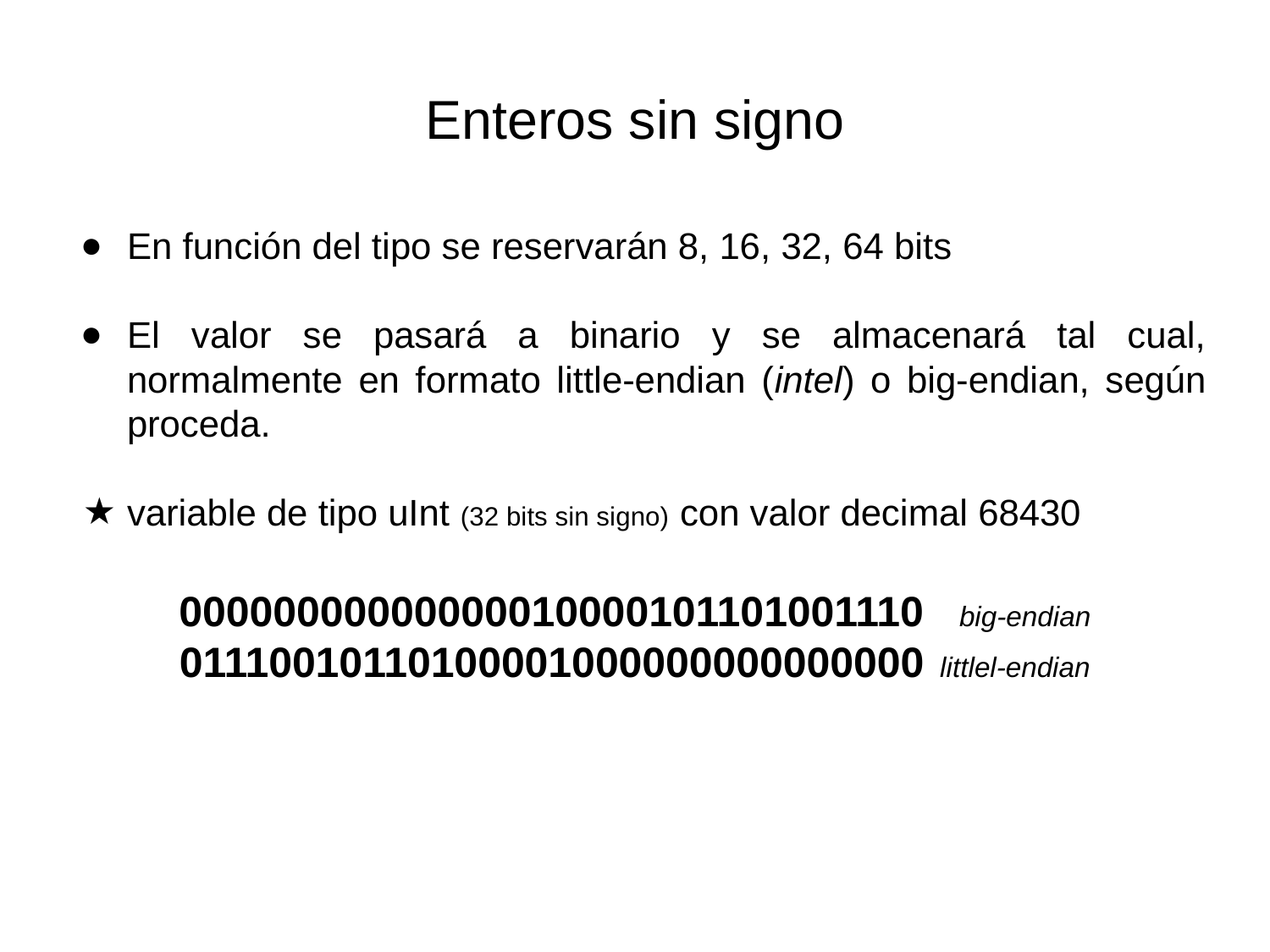

# Enteros sin signo
En función del tipo se reservarán 8, 16, 32, 64 bits

El valor se pasará a binario y se almacenará tal cual, normalmente en formato little-endian (intel) o big-endian, según proceda.

variable de tipo uInt (32 bits sin signo) con valor decimal 68430

00000000000000010000101101001110   big-endian
01110010110100001000000000000000  littlel-endian